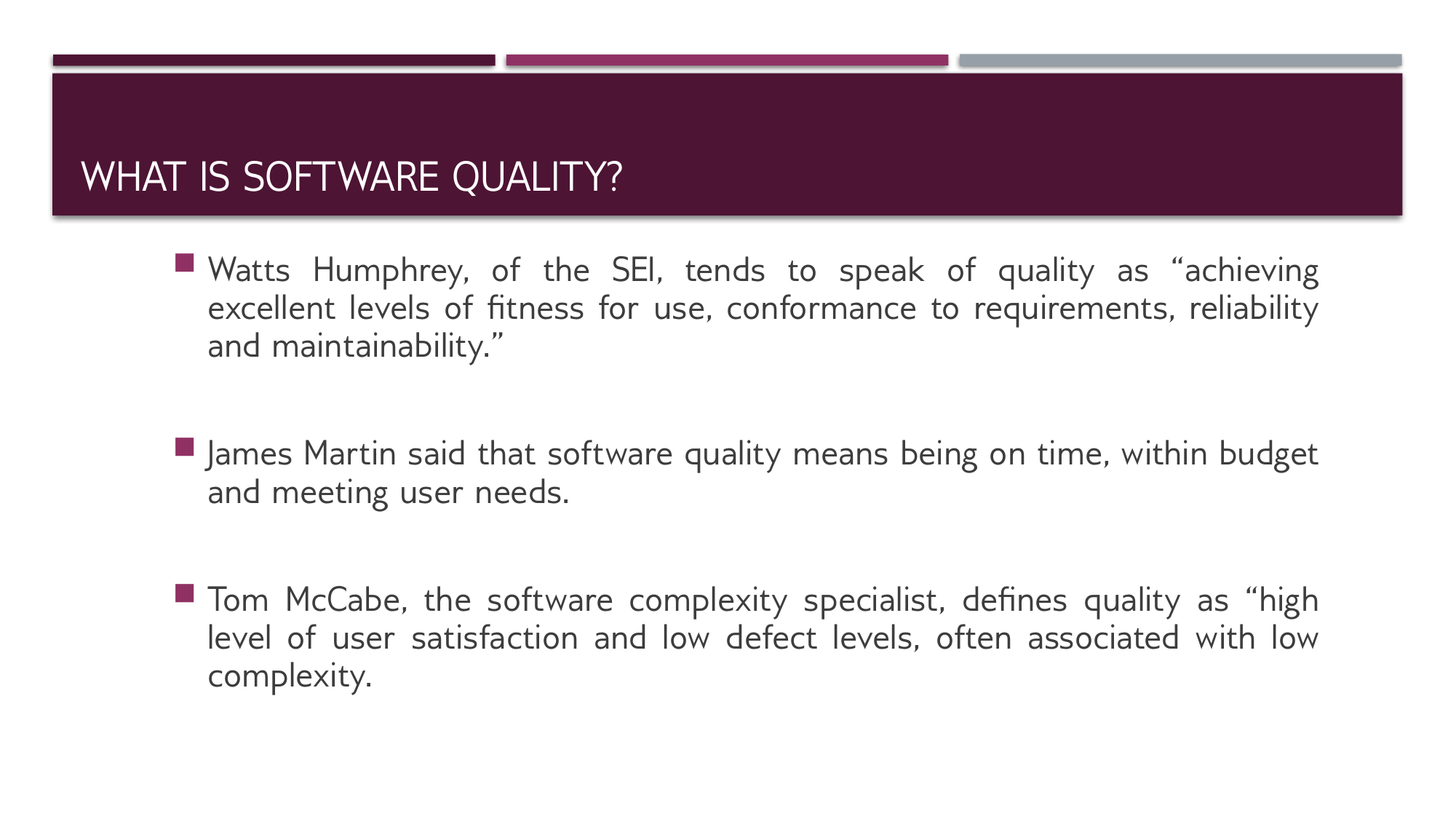

# What is Software Quality?
Watts Humphrey, of the SEI, tends to speak of quality as “achieving excellent levels of fitness for use, conformance to requirements, reliability and maintainability.”

James Martin said that software quality means being on time, within budget and meeting user needs.

Tom McCabe, the software complexity specialist, defines quality as “high level of user satisfaction and low defect levels, often associated with low complexity.